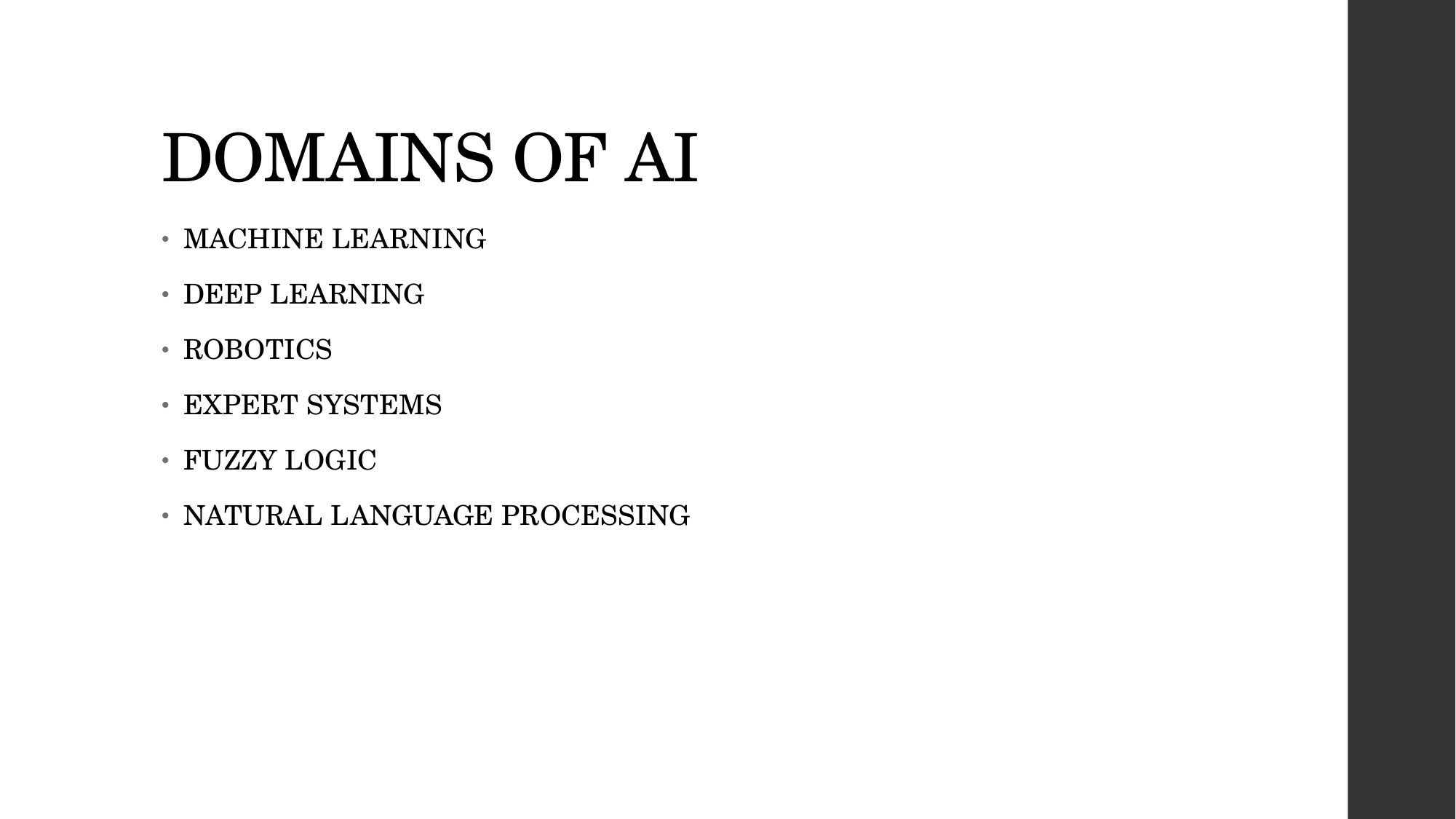

# DOMAINS OF AI
MACHINE LEARNING
DEEP LEARNING
ROBOTICS
EXPERT SYSTEMS
FUZZY LOGIC
NATURAL LANGUAGE PROCESSING